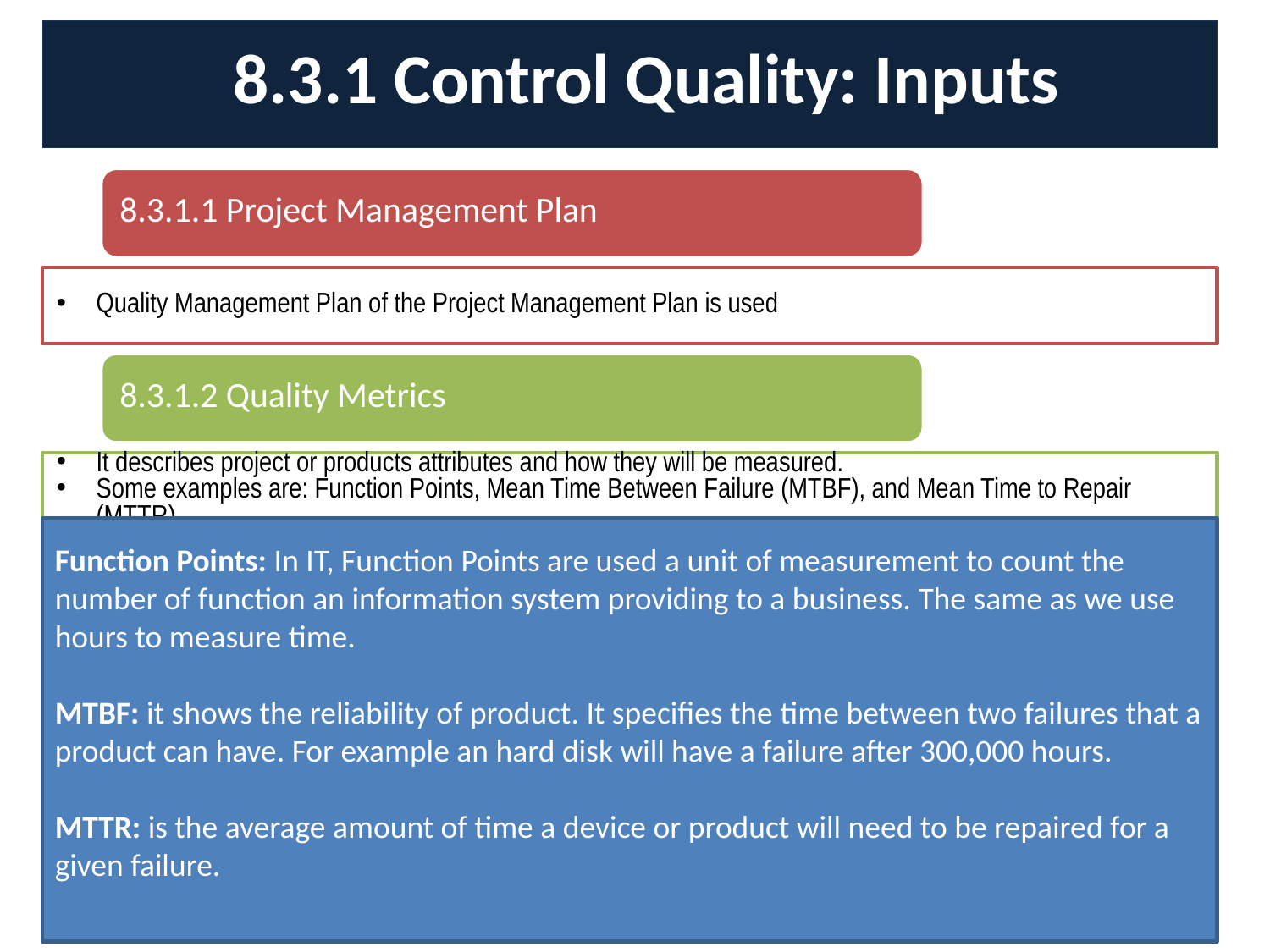

8.3.1 Control Quality: Inputs
8.3.1.1 Project Management Plan
8.3.1.2 Quality Metrics
It describes project or products attributes and how they will be measured.
Quality Management Plan of the Project Management Plan is used
Some examples are: Function Points, Mean Time Between Failure (MTBF), and Mean Time to Repair (MTTR)
Function Points: In IT, Function Points are used a unit of measurement to count the number of function an information system providing to a business. The same as we use hours to measure time.

MTBF: it shows the reliability of product. It specifies the time between two failures that a product can have. For example an hard disk will have a failure after 300,000 hours.

MTTR: is the average amount of time a device or product will need to be repaired for a given failure.